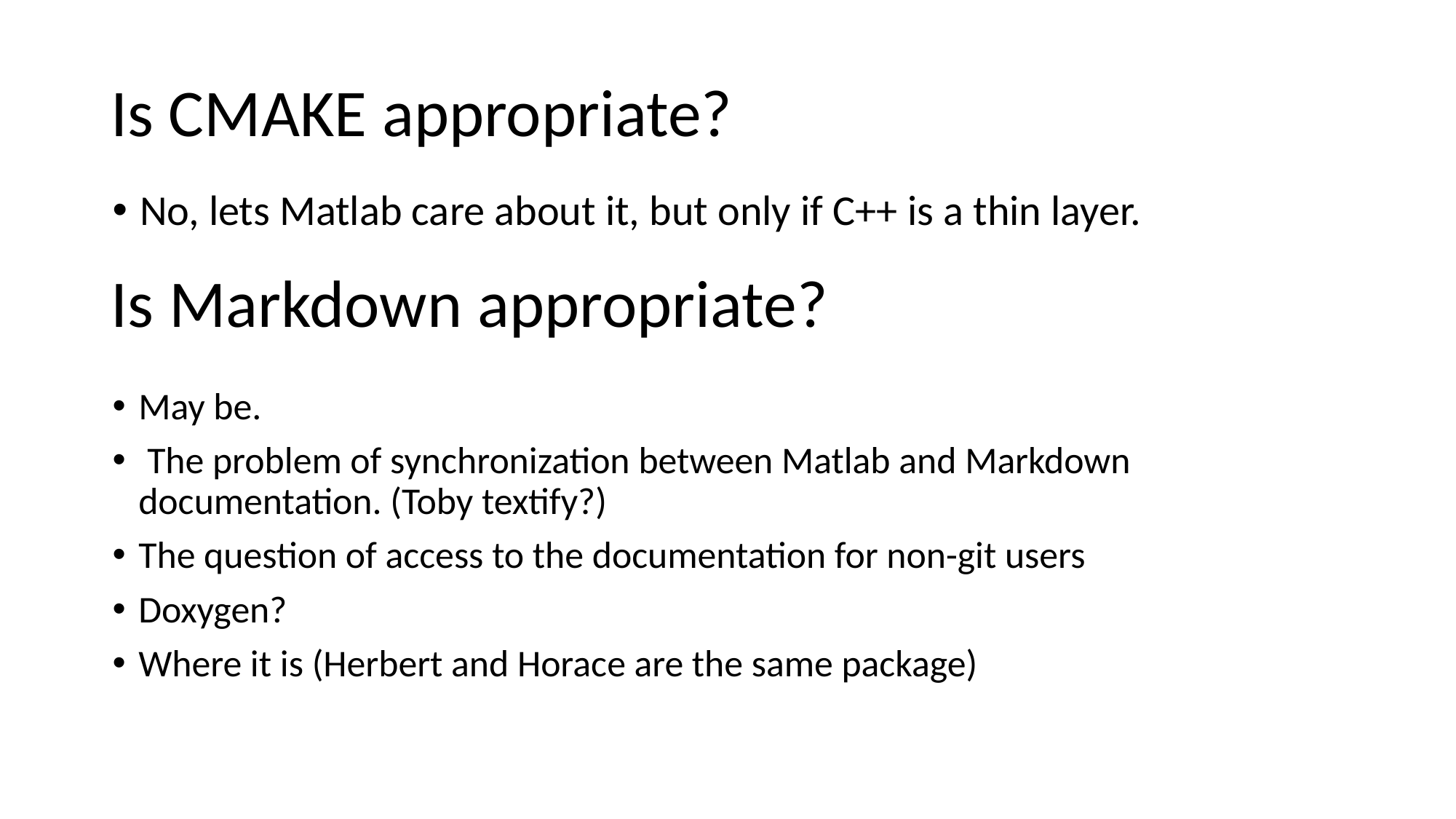

# Is CMAKE appropriate?
No, lets Matlab care about it, but only if C++ is a thin layer.
Is Markdown appropriate?
May be.
 The problem of synchronization between Matlab and Markdown documentation. (Toby textify?)
The question of access to the documentation for non-git users
Doxygen?
Where it is (Herbert and Horace are the same package)